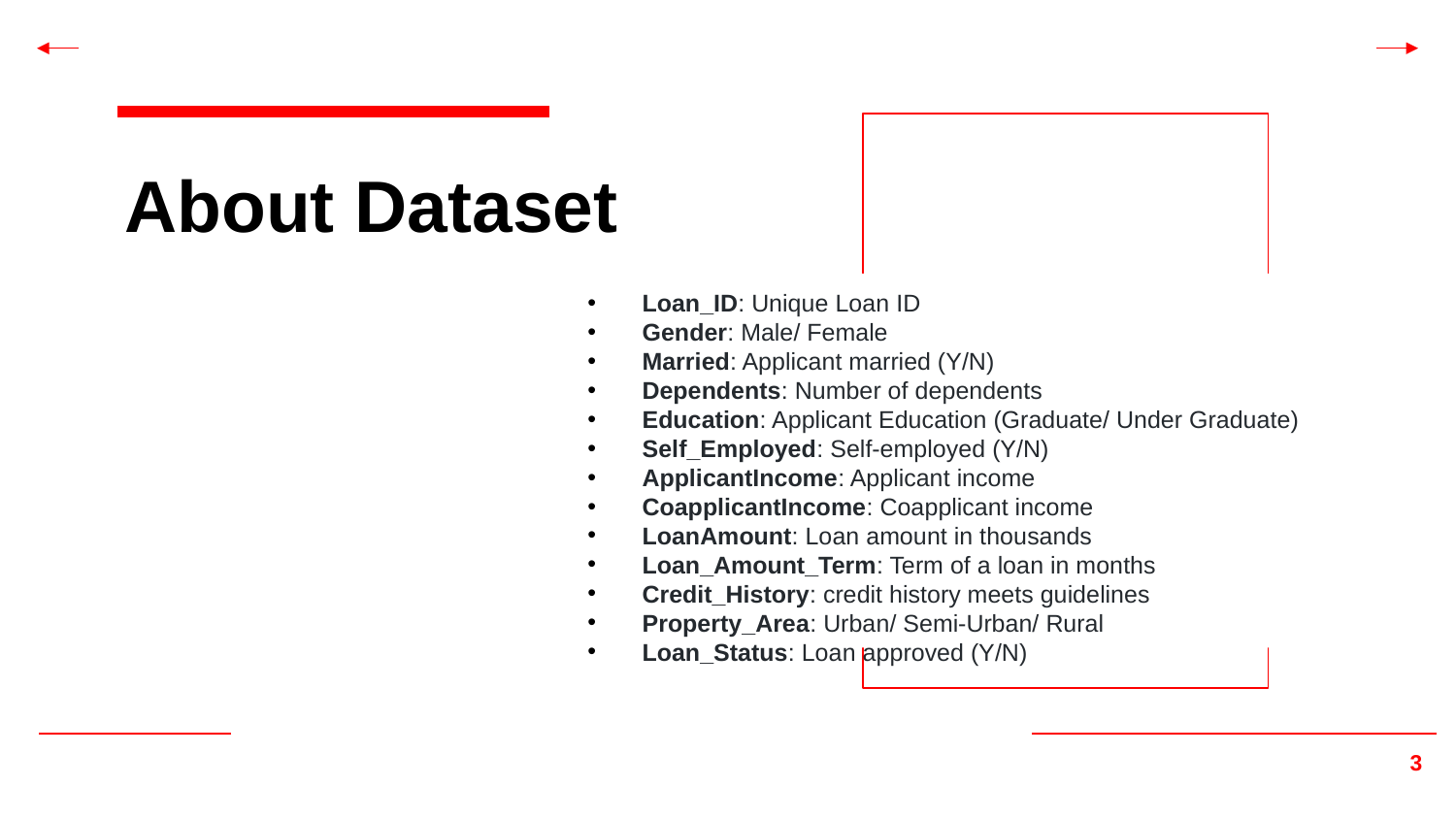

# About Dataset
Loan_ID: Unique Loan ID
Gender: Male/ Female
Married: Applicant married (Y/N)
Dependents: Number of dependents
Education: Applicant Education (Graduate/ Under Graduate)
Self_Employed: Self-employed (Y/N)
ApplicantIncome: Applicant income
CoapplicantIncome: Coapplicant income
LoanAmount: Loan amount in thousands
Loan_Amount_Term: Term of a loan in months
Credit_History: credit history meets guidelines
Property_Area: Urban/ Semi-Urban/ Rural
Loan_Status: Loan approved (Y/N)